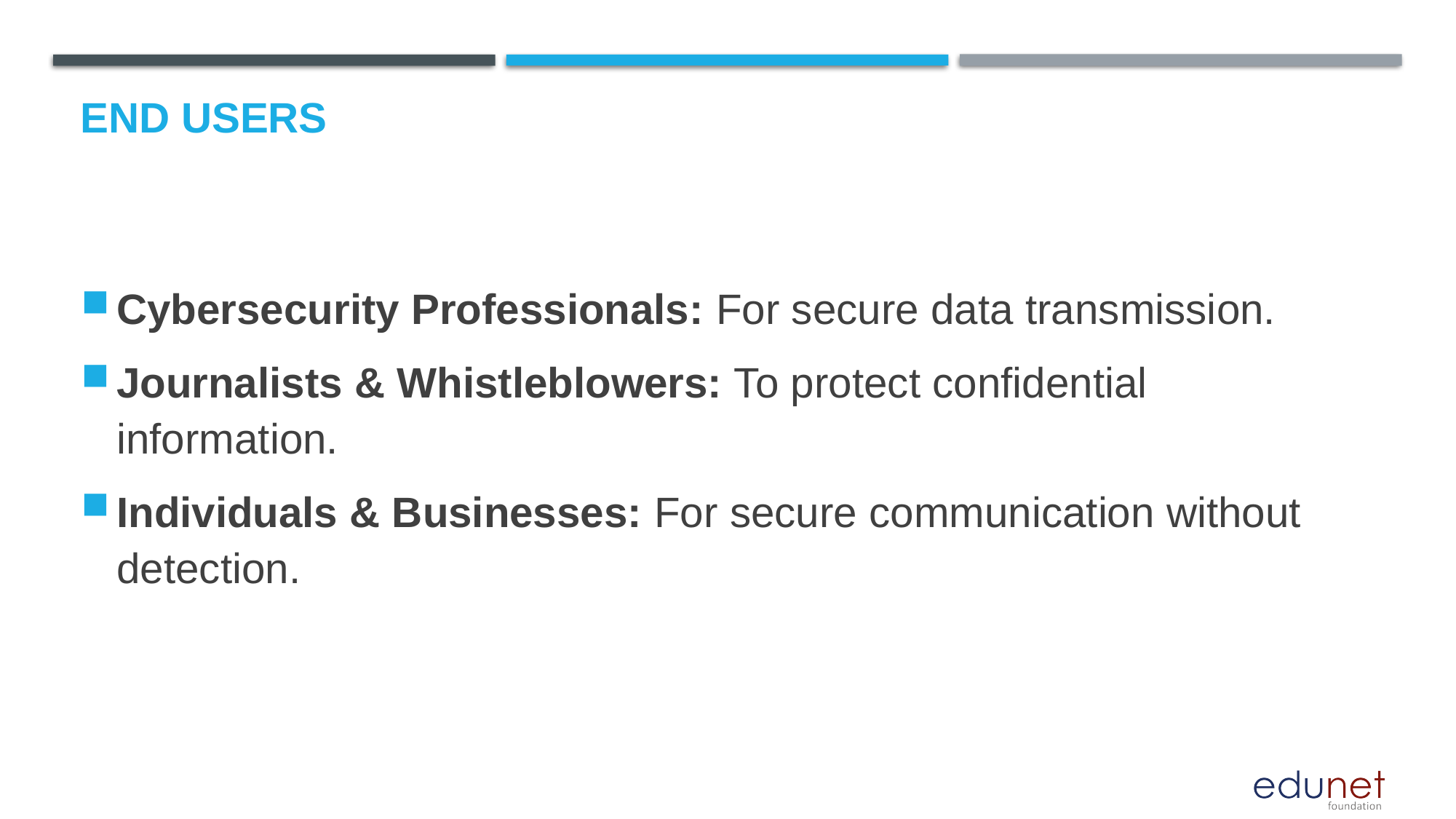

# End users
Cybersecurity Professionals: For secure data transmission.
Journalists & Whistleblowers: To protect confidential information.
Individuals & Businesses: For secure communication without detection.